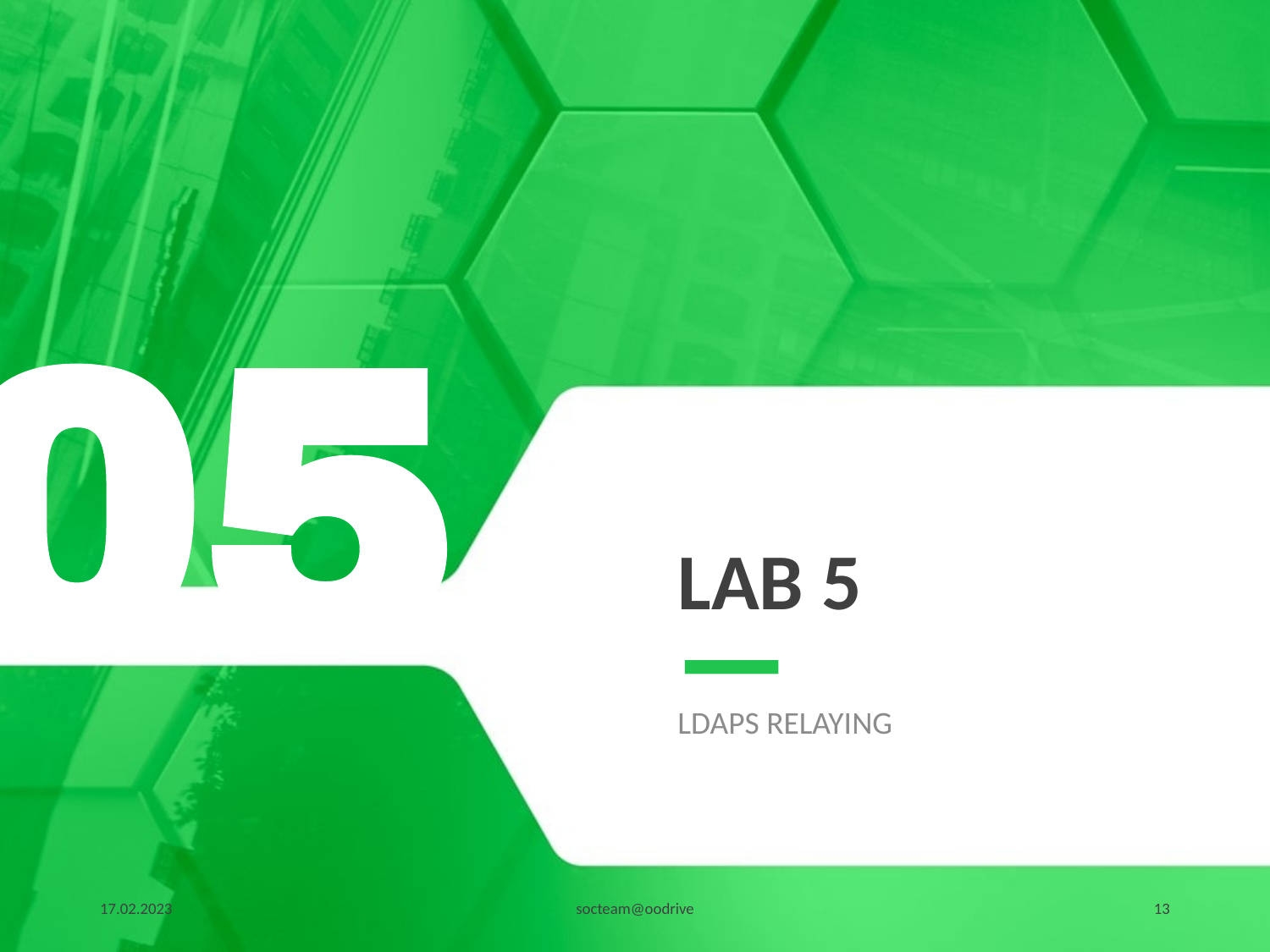

05
# Lab 5
LDAPS relAying
17.02.2023
socteam@oodrive
13